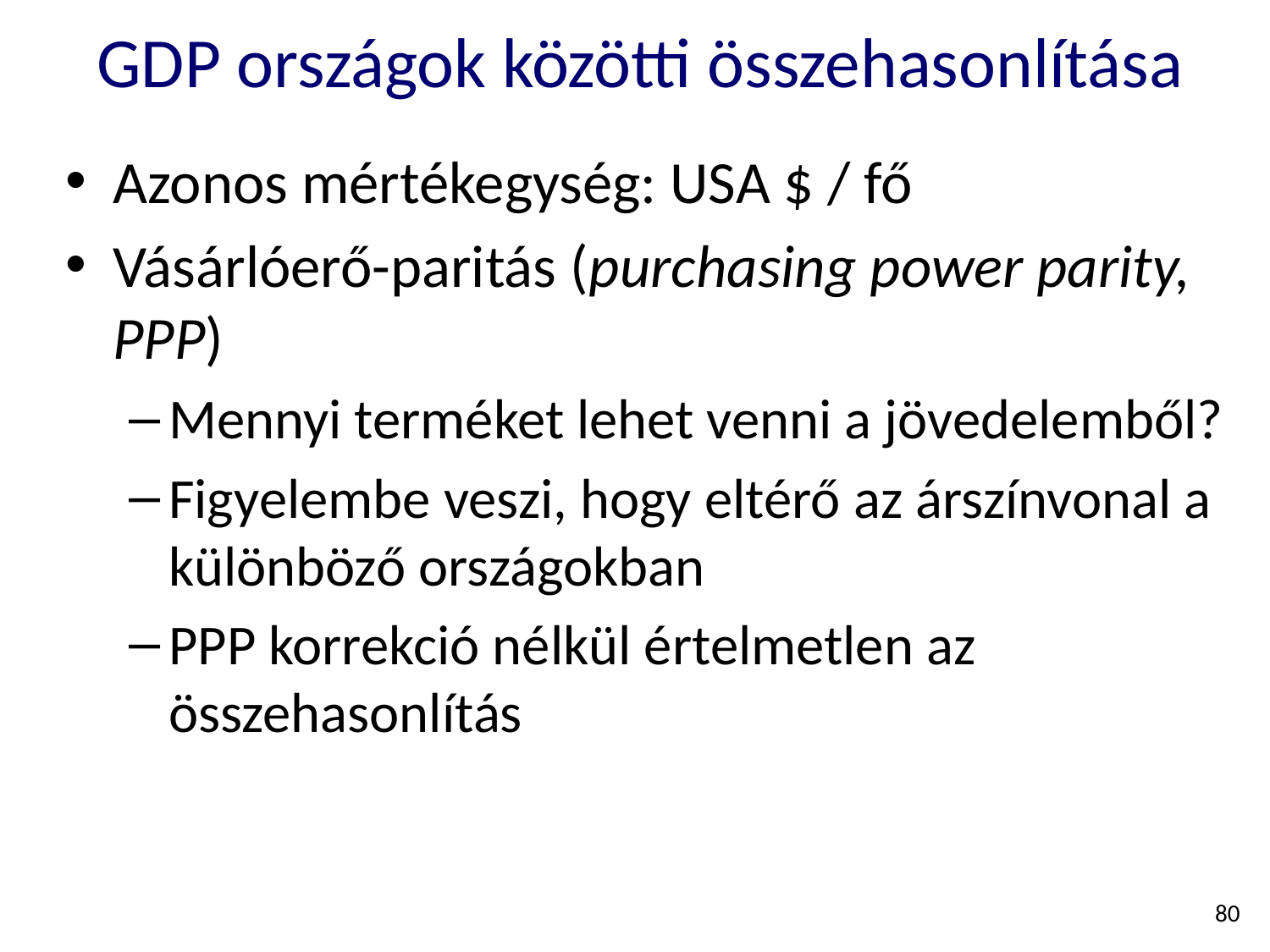

# GDP országok közötti összehasonlítása
Azonos mértékegység: USA $ / fő
Vásárlóerő-paritás (purchasing power parity, PPP)
Mennyi terméket lehet venni a jövedelemből?
Figyelembe veszi, hogy eltérő az árszínvonal a különböző országokban
PPP korrekció nélkül értelmetlen az összehasonlítás
80